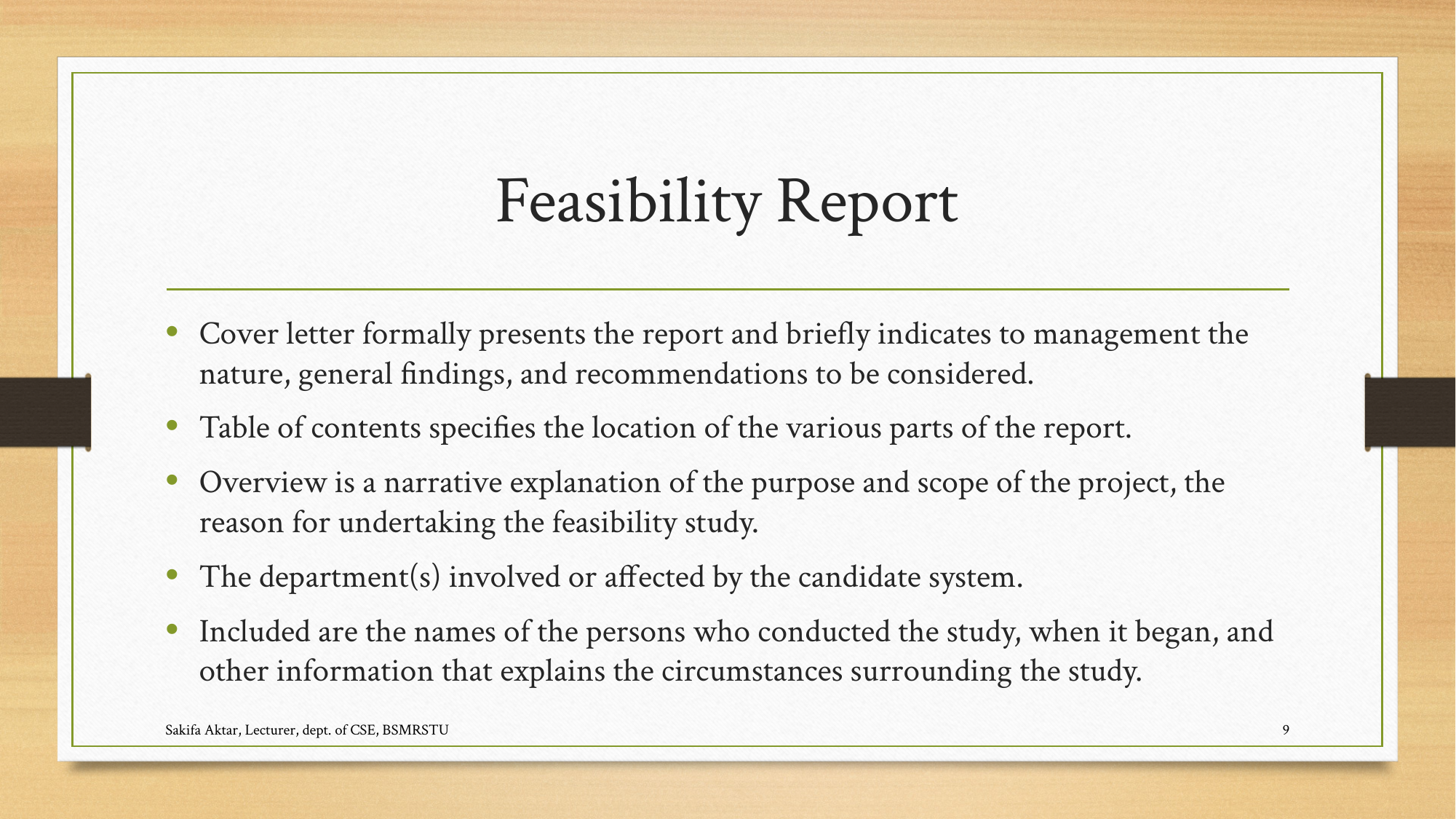

# Feasibility Report
Cover letter formally presents the report and briefly indicates to management the nature, general findings, and recommendations to be considered.
Table of contents specifies the location of the various parts of the report.
Overview is a narrative explanation of the purpose and scope of the project, the reason for undertaking the feasibility study.
The department(s) involved or affected by the candidate system.
Included are the names of the persons who conducted the study, when it began, and other information that explains the circumstances surrounding the study.
Sakifa Aktar, Lecturer, dept. of CSE, BSMRSTU
9